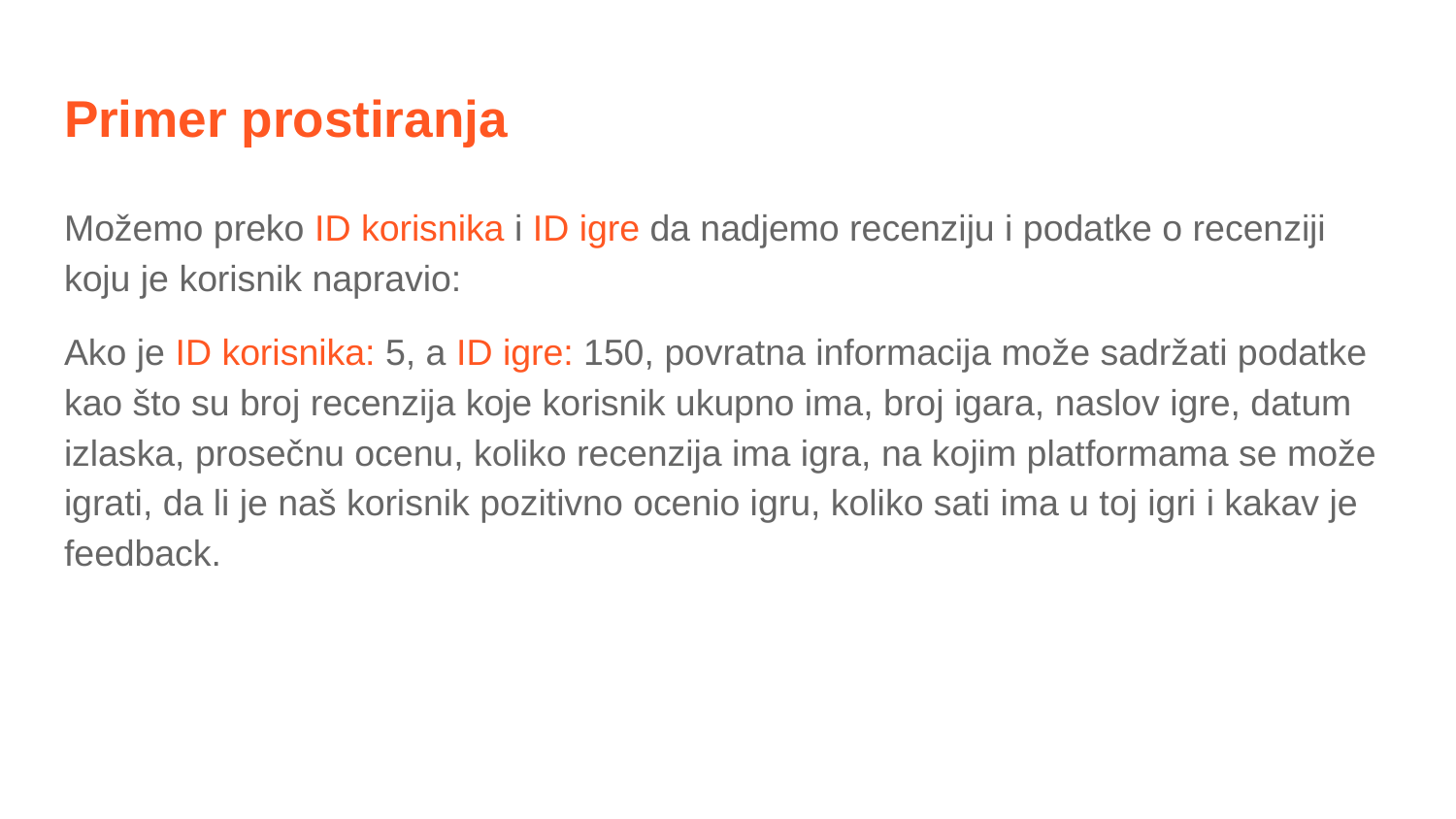

# Primer prostiranja
Možemo preko ID korisnika i ID igre da nadjemo recenziju i podatke o recenziji koju je korisnik napravio:
Ako je ID korisnika: 5, a ID igre: 150, povratna informacija može sadržati podatke kao što su broj recenzija koje korisnik ukupno ima, broj igara, naslov igre, datum izlaska, prosečnu ocenu, koliko recenzija ima igra, na kojim platformama se može igrati, da li je naš korisnik pozitivno ocenio igru, koliko sati ima u toj igri i kakav je feedback.